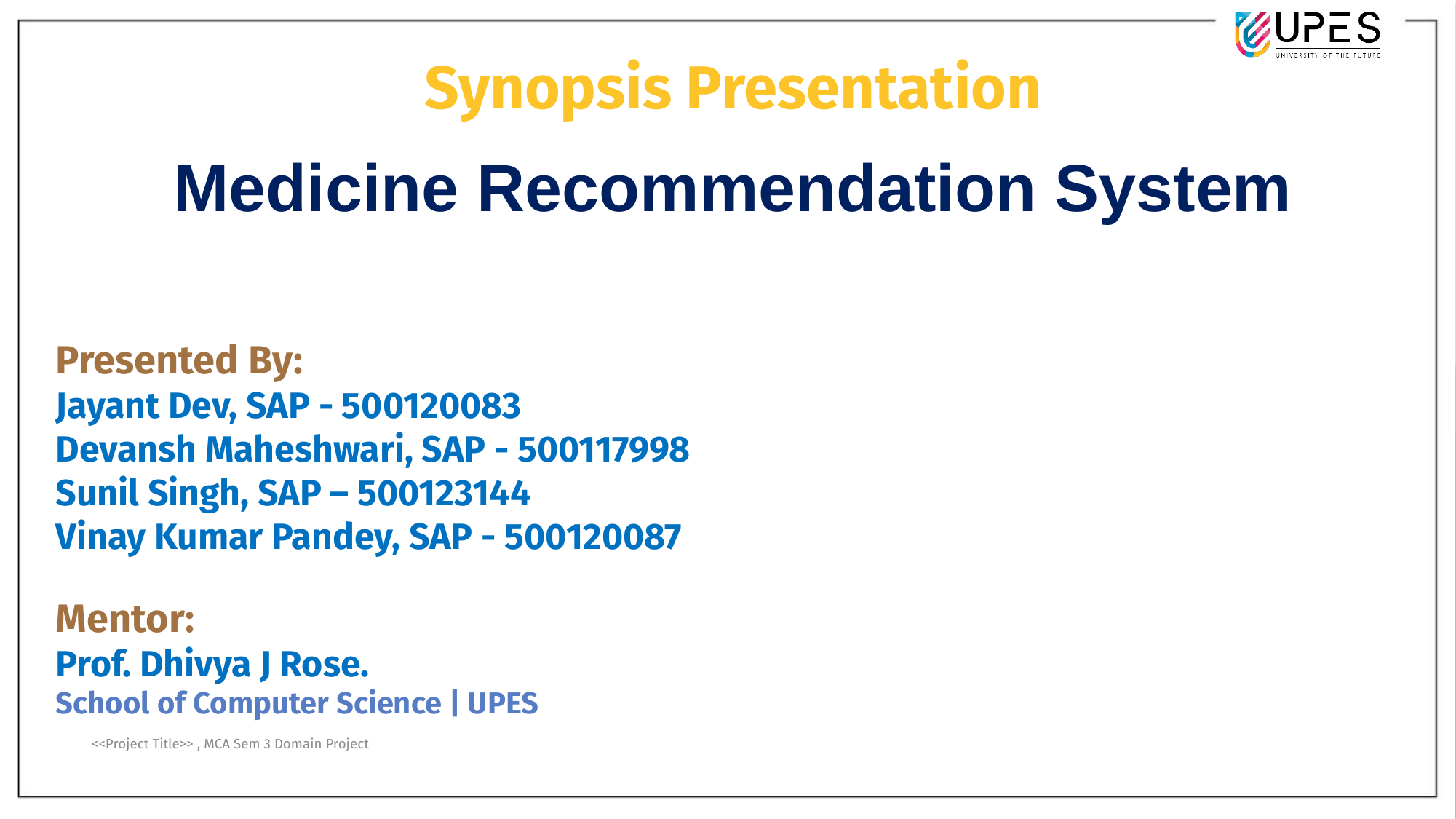

Synopsis Presentation

Medicine Recommendation System
Presented By:
Jayant Dev, SAP - 500120083
Devansh Maheshwari, SAP - 500117998
Sunil Singh, SAP – 500123144
Vinay Kumar Pandey, SAP - 500120087

Mentor:
Prof. Dhivya J Rose.
School of Computer Science | UPES

<<Project Title>> , MCA Sem 3 Domain Project